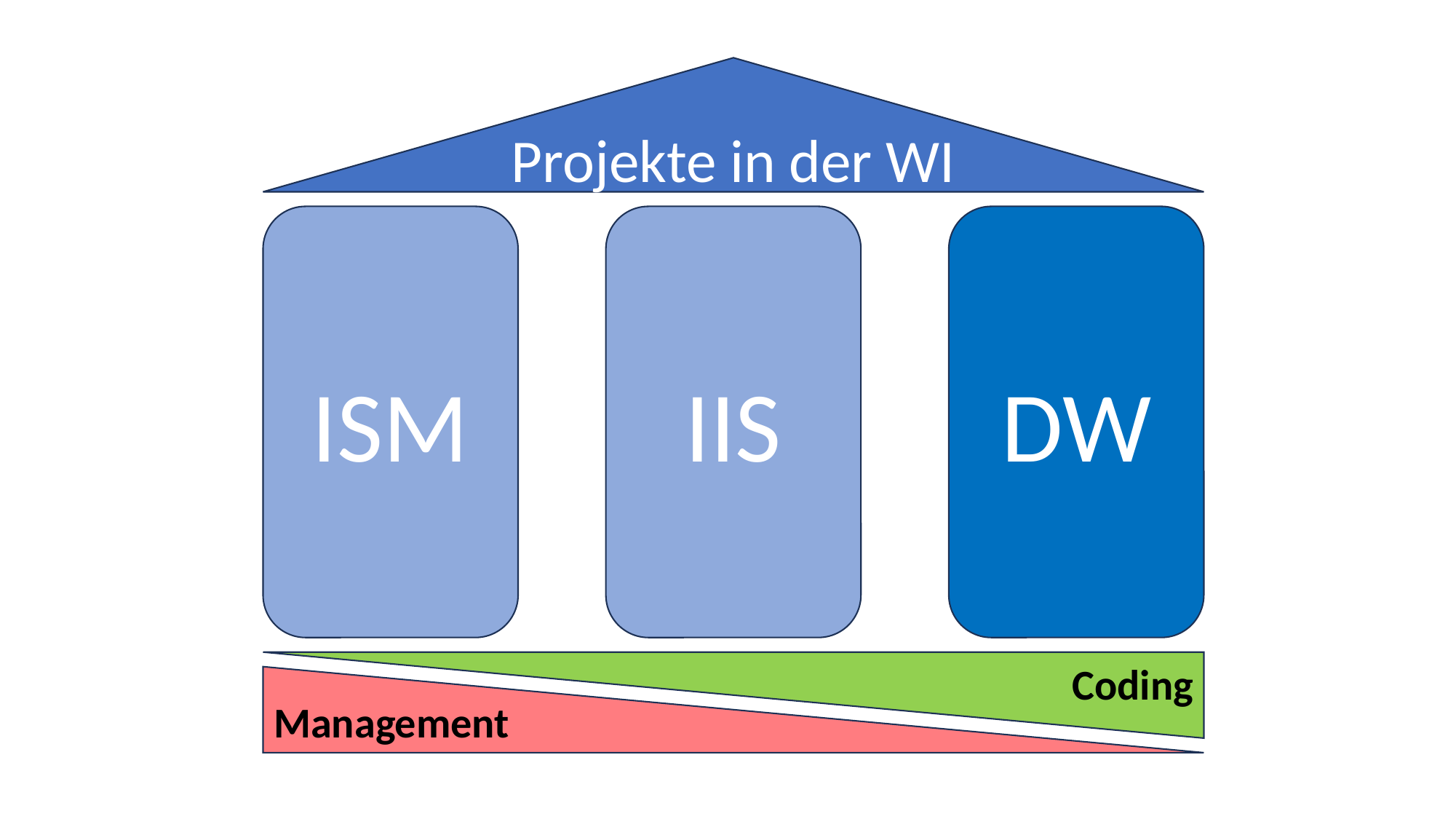

Projekte in der WI
IIS
DW
ISM

Coding

Management